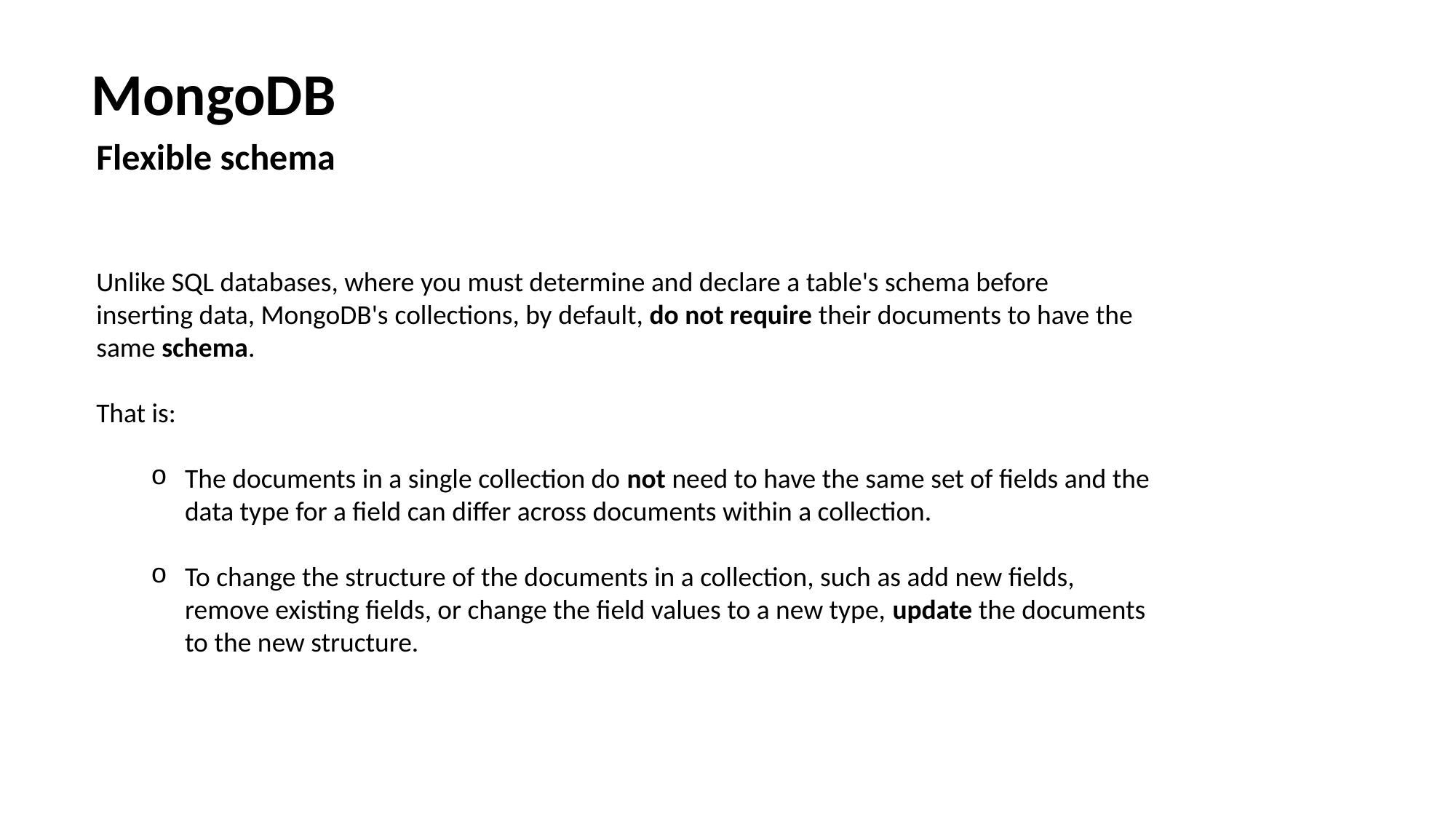

MongoDB
Flexible schema

Unlike SQL databases, where you must determine and declare a table's schema before inserting data, MongoDB's collections, by default, do not require their documents to have the same schema.

That is:

The documents in a single collection do not need to have the same set of fields and the data type for a field can differ across documents within a collection.

To change the structure of the documents in a collection, such as add new fields, remove existing fields, or change the field values to a new type, update the documents to the new structure.